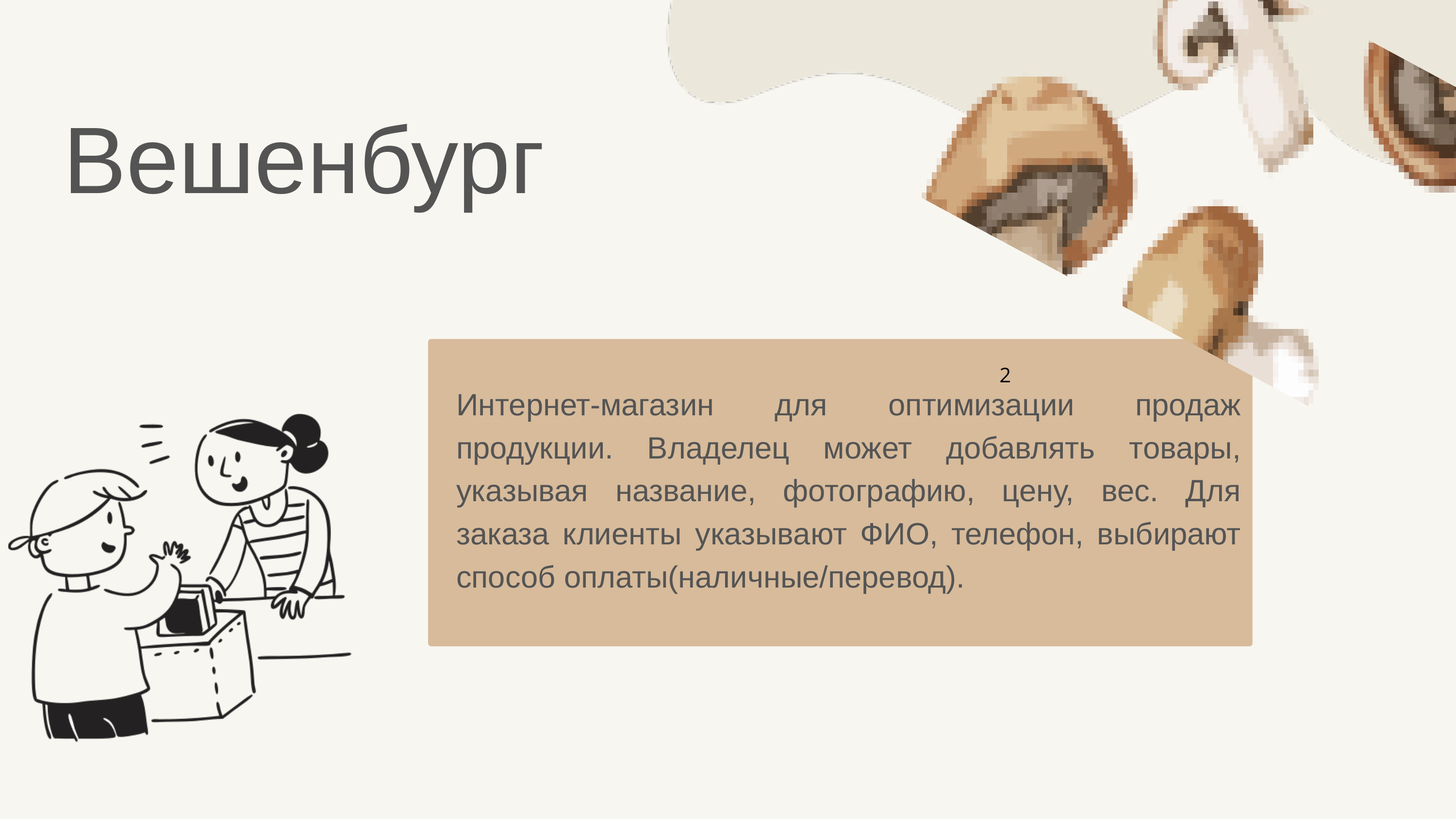

Вешенбург

Интернет-магазин для оптимизации продаж продукции. Владелец может добавлять товары, указывая название, фотографию, цену, вес. Для заказа клиенты указывают ФИО, телефон, выбирают способ оплаты(наличные/перевод).
2